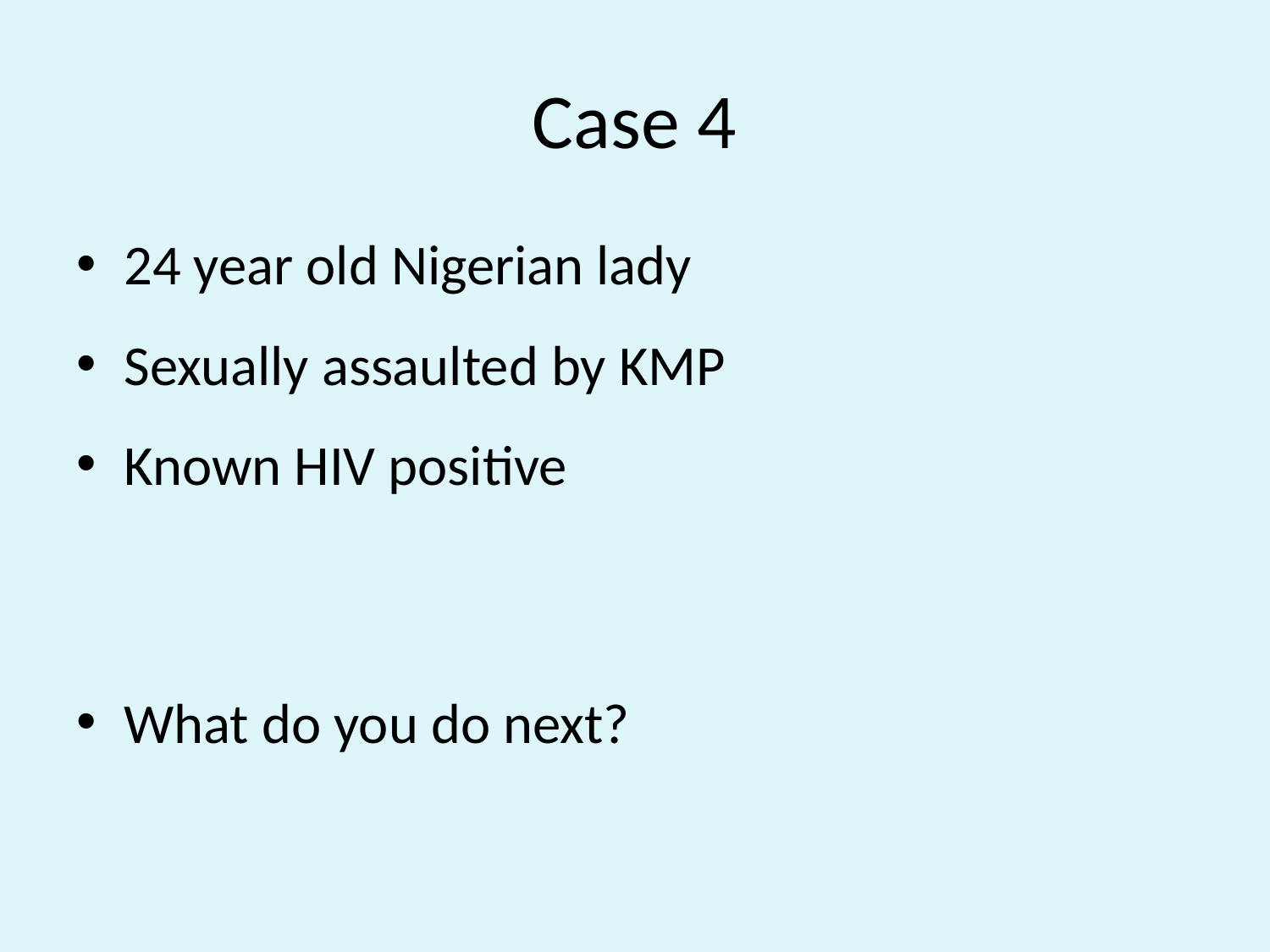

# Case 4
24 year old Nigerian lady
Sexually assaulted by KMP
Known HIV positive

What do you do next?